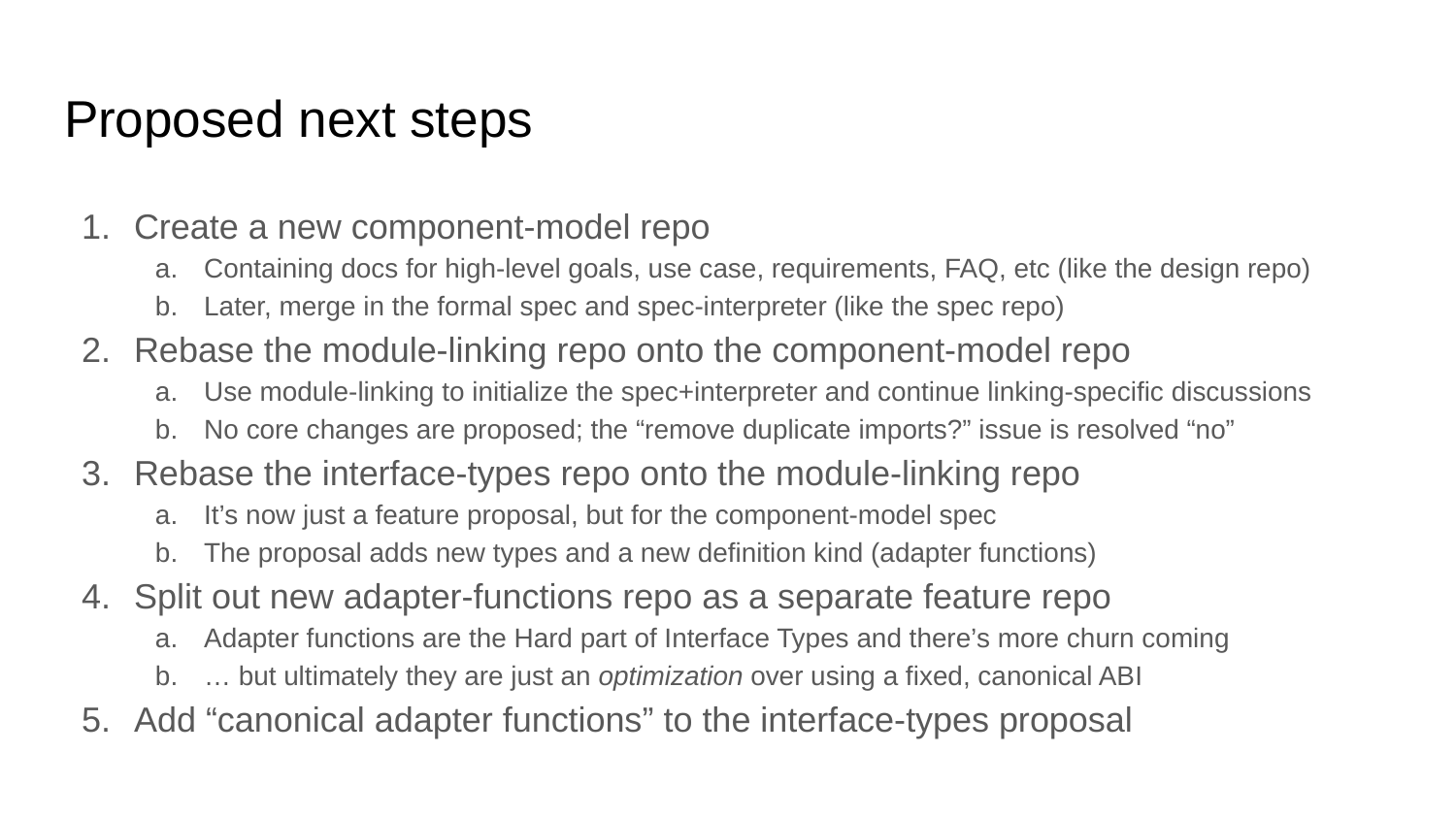

# Proposed next steps
Create a new component-model repo
Containing docs for high-level goals, use case, requirements, FAQ, etc (like the design repo)
Later, merge in the formal spec and spec-interpreter (like the spec repo)
Rebase the module-linking repo onto the component-model repo
Use module-linking to initialize the spec+interpreter and continue linking-specific discussions
No core changes are proposed; the “remove duplicate imports?” issue is resolved “no”
Rebase the interface-types repo onto the module-linking repo
It’s now just a feature proposal, but for the component-model spec
The proposal adds new types and a new definition kind (adapter functions)
Split out new adapter-functions repo as a separate feature repo
Adapter functions are the Hard part of Interface Types and there’s more churn coming
… but ultimately they are just an optimization over using a fixed, canonical ABI
Add “canonical adapter functions” to the interface-types proposal